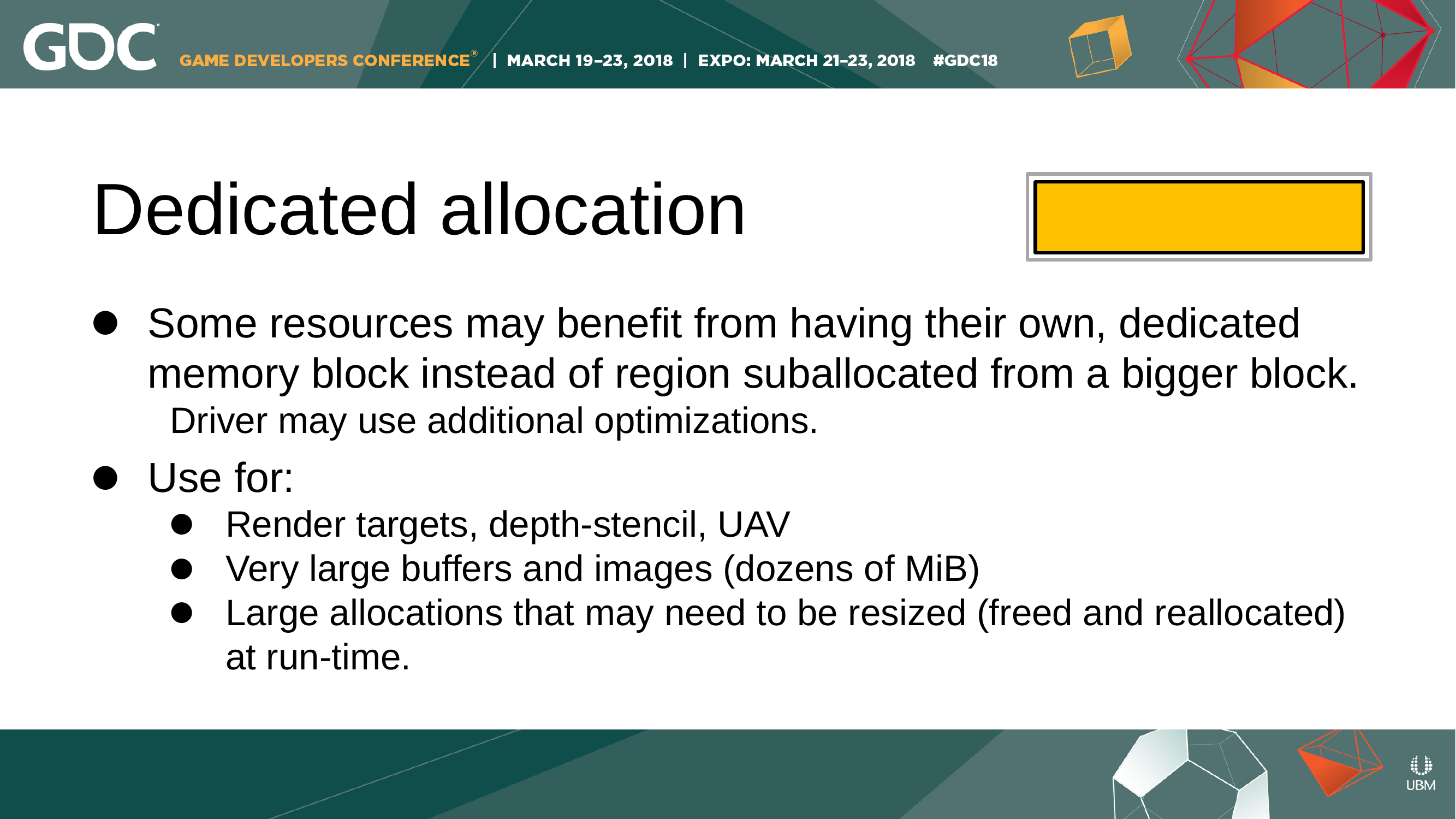

Dedicated allocation

Some resources may benefit from having their own, dedicated memory block instead of region suballocated from a bigger block.
Driver may use additional optimizations.
Use for:
Render targets, depth-stencil, UAV
Very large buffers and images (dozens of MiB)
Large allocations that may need to be resized (freed and reallocated) at run-time.